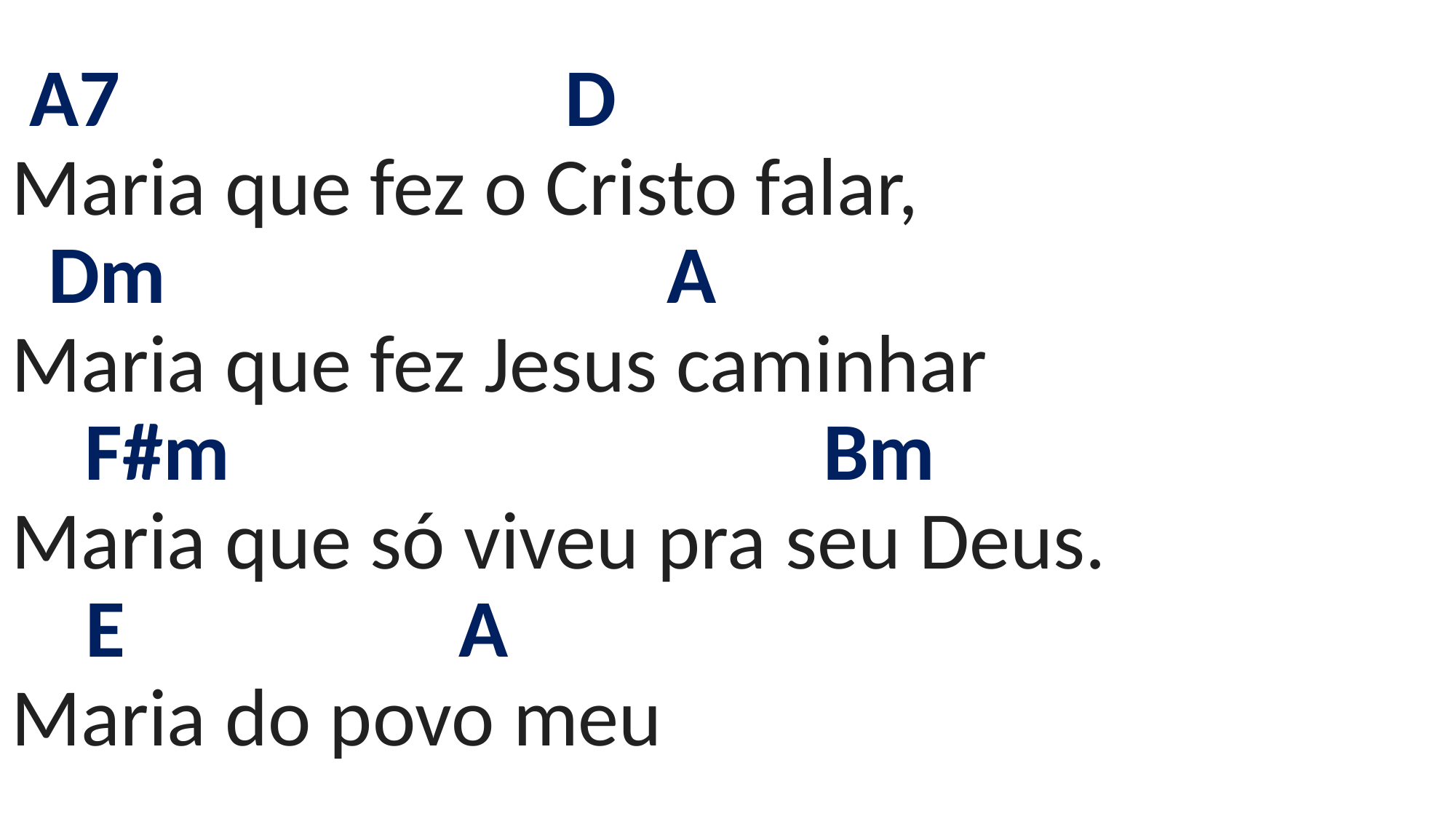

# A7                        D Maria que fez o Cristo falar, Dm                           A Maria que fez Jesus caminhar F#m                                Bm Maria que só viveu pra seu Deus. E                  A Maria do povo meu